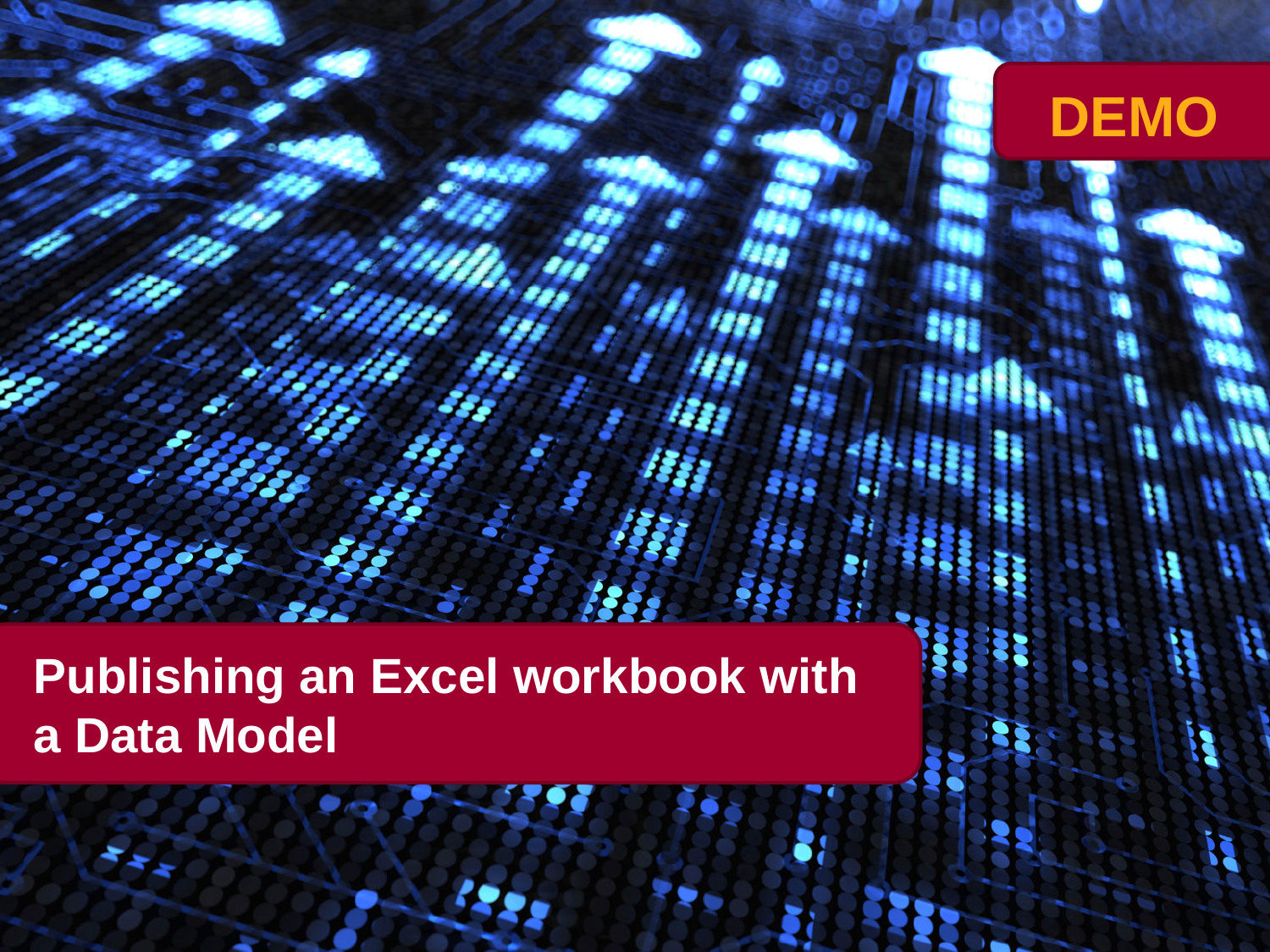

# Publishing an Excel workbook with a Data Model